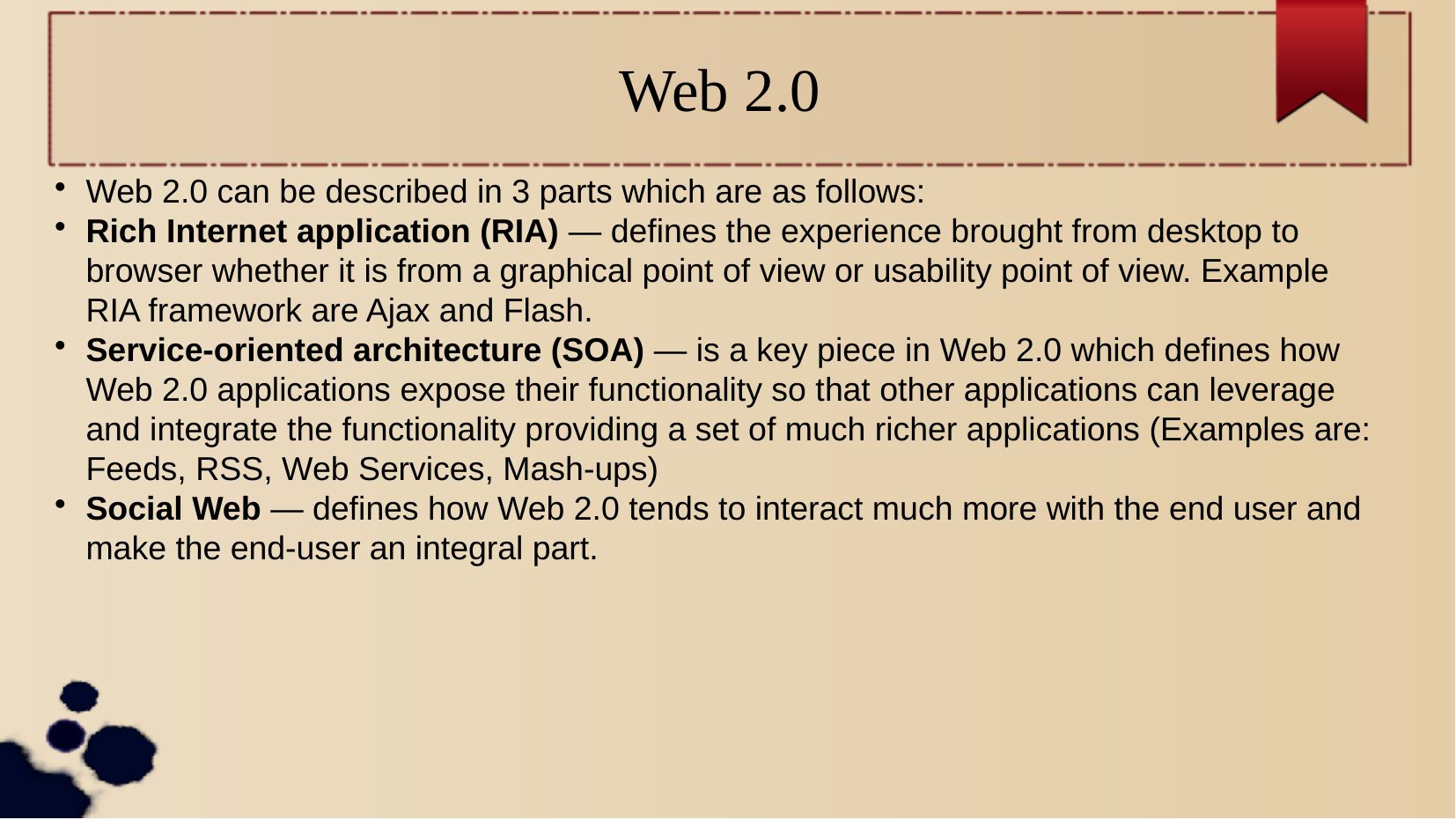

Web 2.0
Web 2.0 can be described in 3 parts which are as follows:
Rich Internet application (RIA) — defines the experience brought from desktop to browser whether it is from a graphical point of view or usability point of view. Example  RIA framework are Ajax and Flash.
Service-oriented architecture (SOA) — is a key piece in Web 2.0 which defines how Web 2.0 applications expose their functionality so that other applications can leverage and integrate the functionality providing a set of much richer applications (Examples are: Feeds, RSS, Web Services, Mash-ups)
Social Web — defines how Web 2.0 tends to interact much more with the end user and make the end-user an integral part.